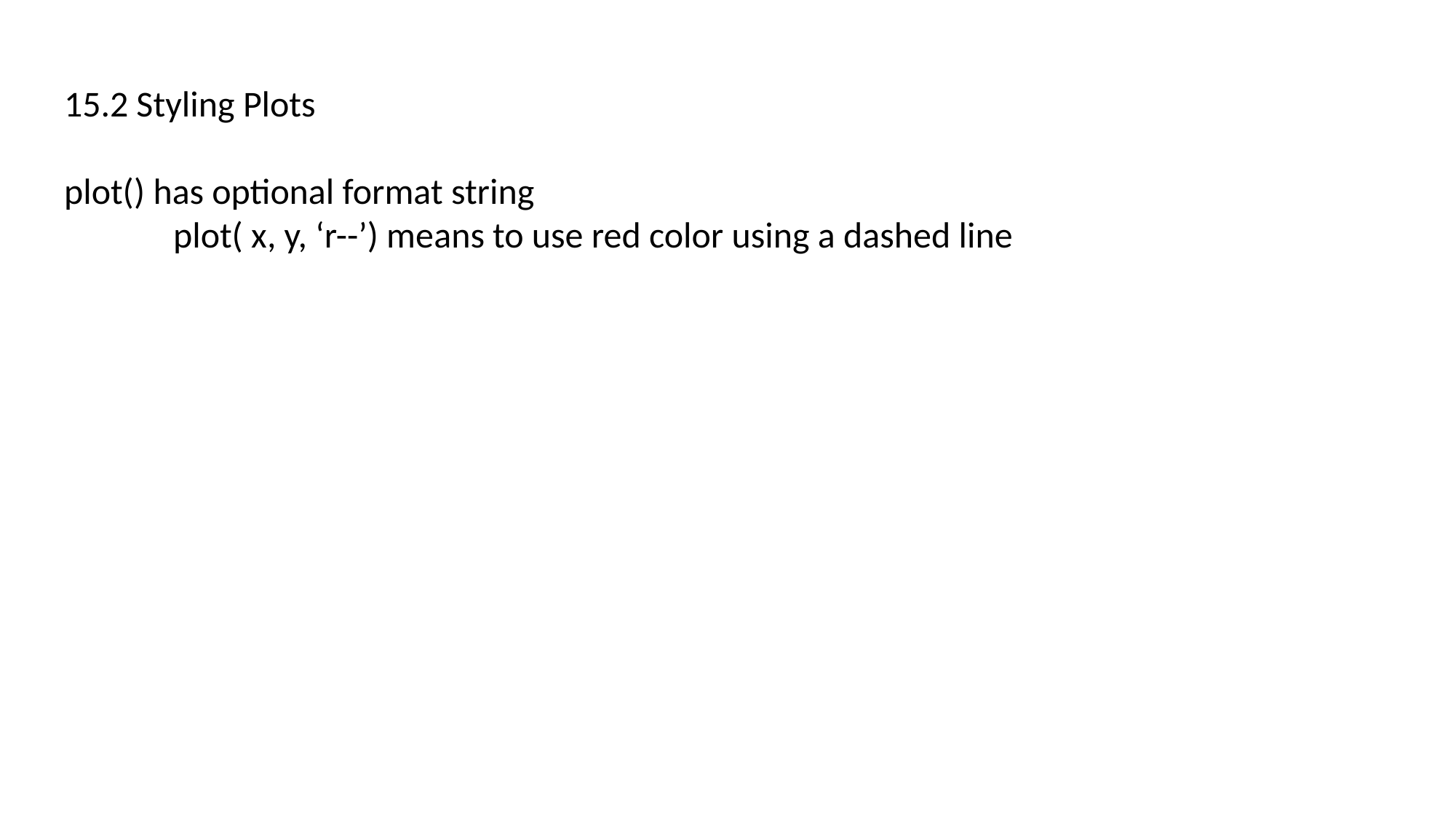

15.2 Styling Plots

plot() has optional format string
	plot( x, y, ‘r--’) means to use red color using a dashed line